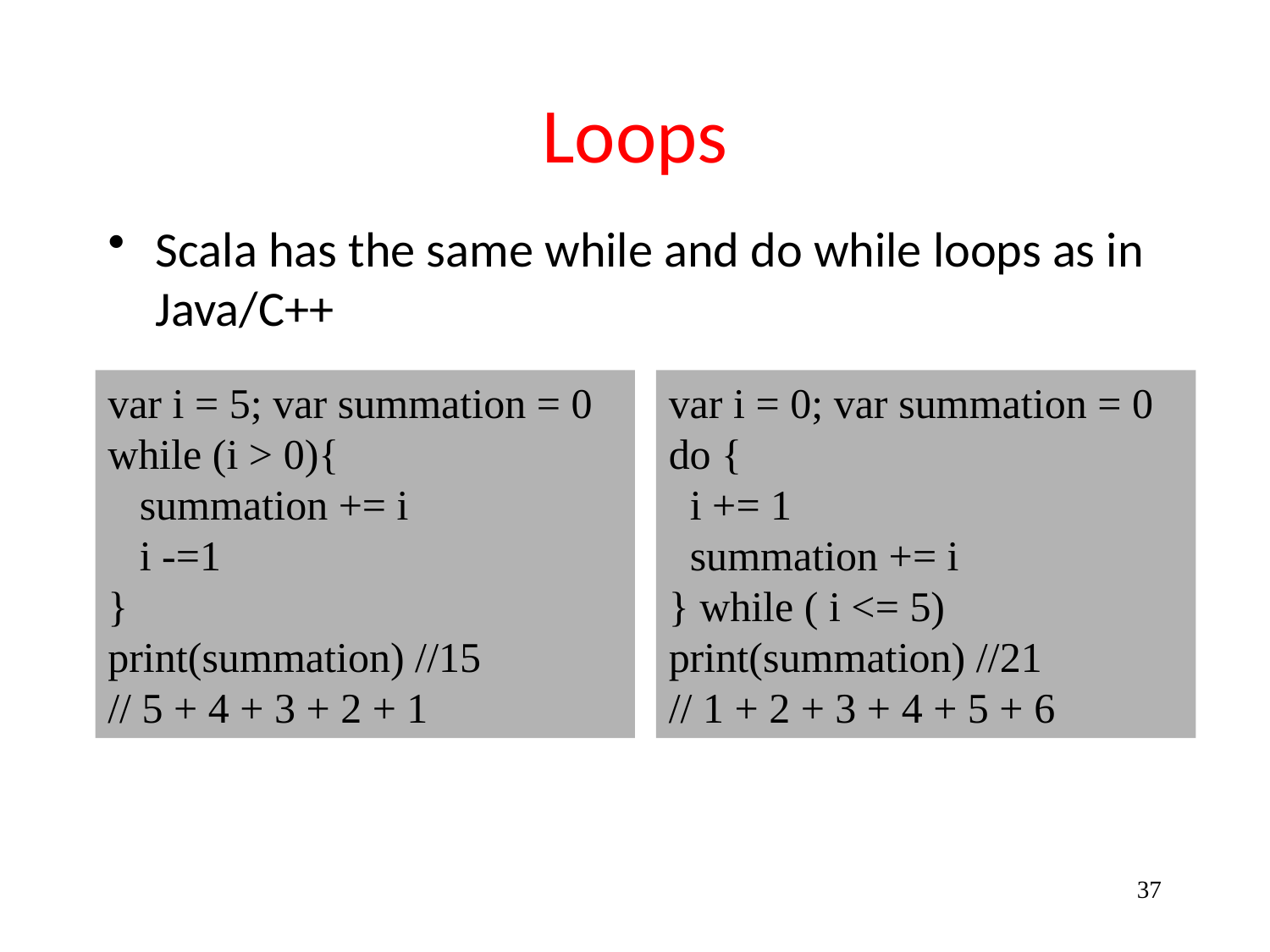

# Loops
Scala has the same while and do while loops as in Java/C++
var i = 5; var summation = 0
while (i > 0){
   summation += i
   i -=1
}
print(summation) //15
// 5 + 4 + 3 + 2 + 1
var i = 0; var summation = 0
do {
  i += 1
  summation += i
} while ( i <= 5)
print(summation) //21
// 1 + 2 + 3 + 4 + 5 + 6
37